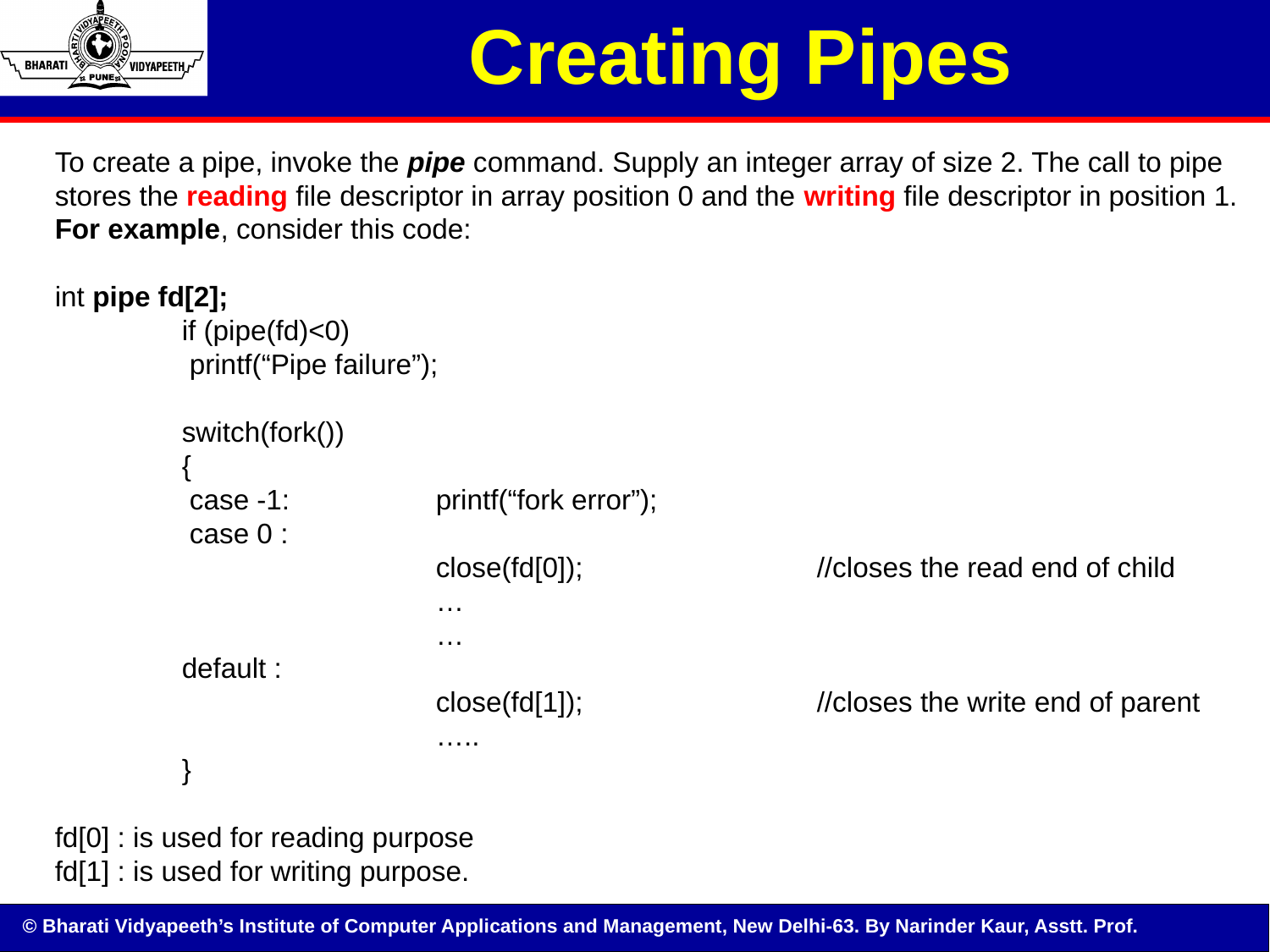

Creating Pipes
To create a pipe, invoke the pipe command. Supply an integer array of size 2. The call to pipe stores the reading file descriptor in array position 0 and the writing file descriptor in position 1.
For example, consider this code:

int pipe fd[2];
	if (pipe(fd)<0)
	 printf(“Pipe failure”);

	switch(fork())
	{
	 case -1:		printf(“fork error”);
	 case 0 :
			close(fd[0]); 		//closes the read end of child
			…
			…
	default :
			close(fd[1]);		//closes the write end of parent
			…..
	}

fd[0] : is used for reading purpose
fd[1] : is used for writing purpose.